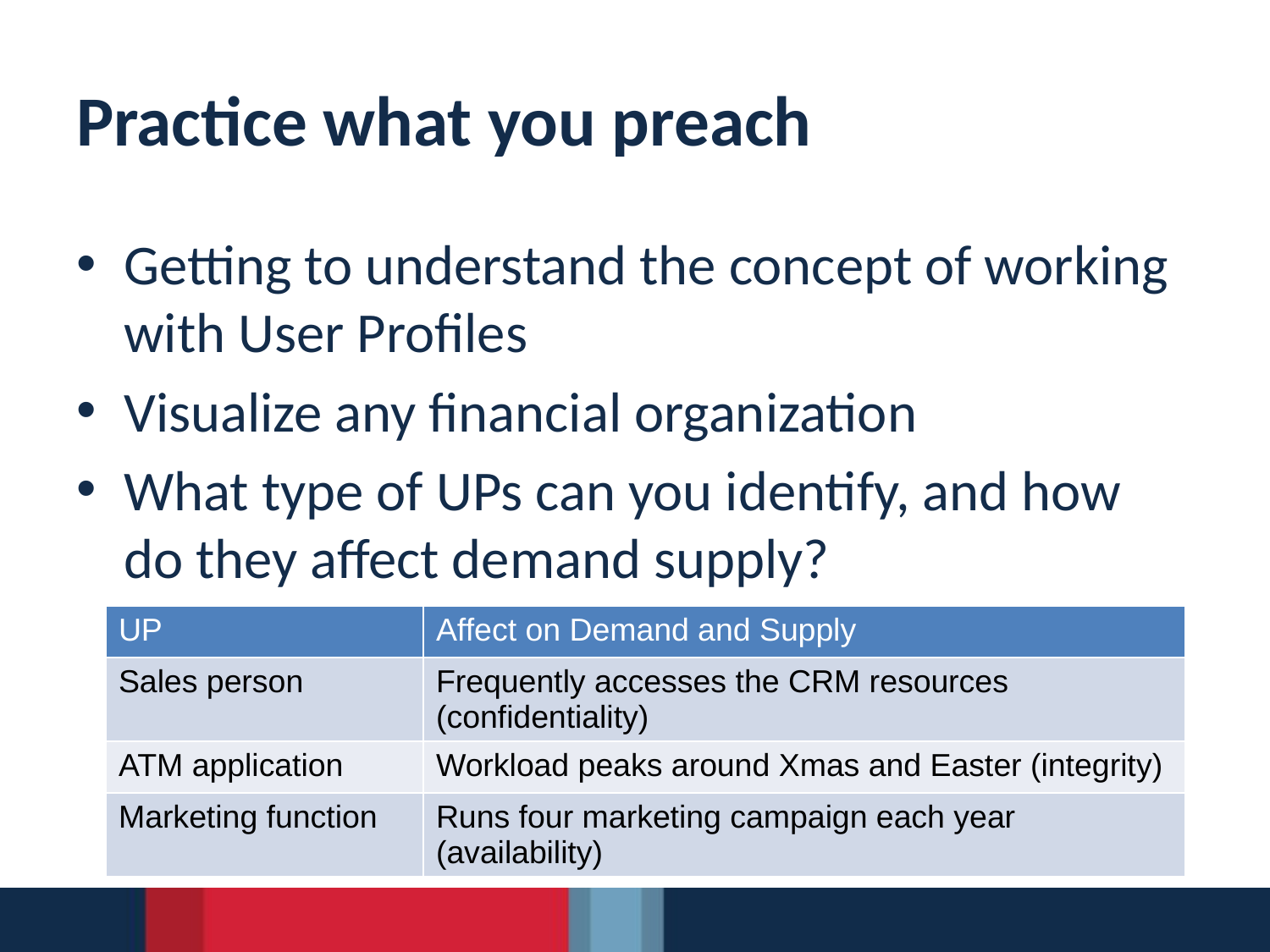

# Practice what you preach
Getting to understand the concept of working with User Profiles
Visualize any financial organization
What type of UPs can you identify, and how do they affect demand supply?
| UP | Affect on Demand and Supply |
| --- | --- |
| Sales person | Frequently accesses the CRM resources (confidentiality) |
| ATM application | Workload peaks around Xmas and Easter (integrity) |
| Marketing function | Runs four marketing campaign each year (availability) |